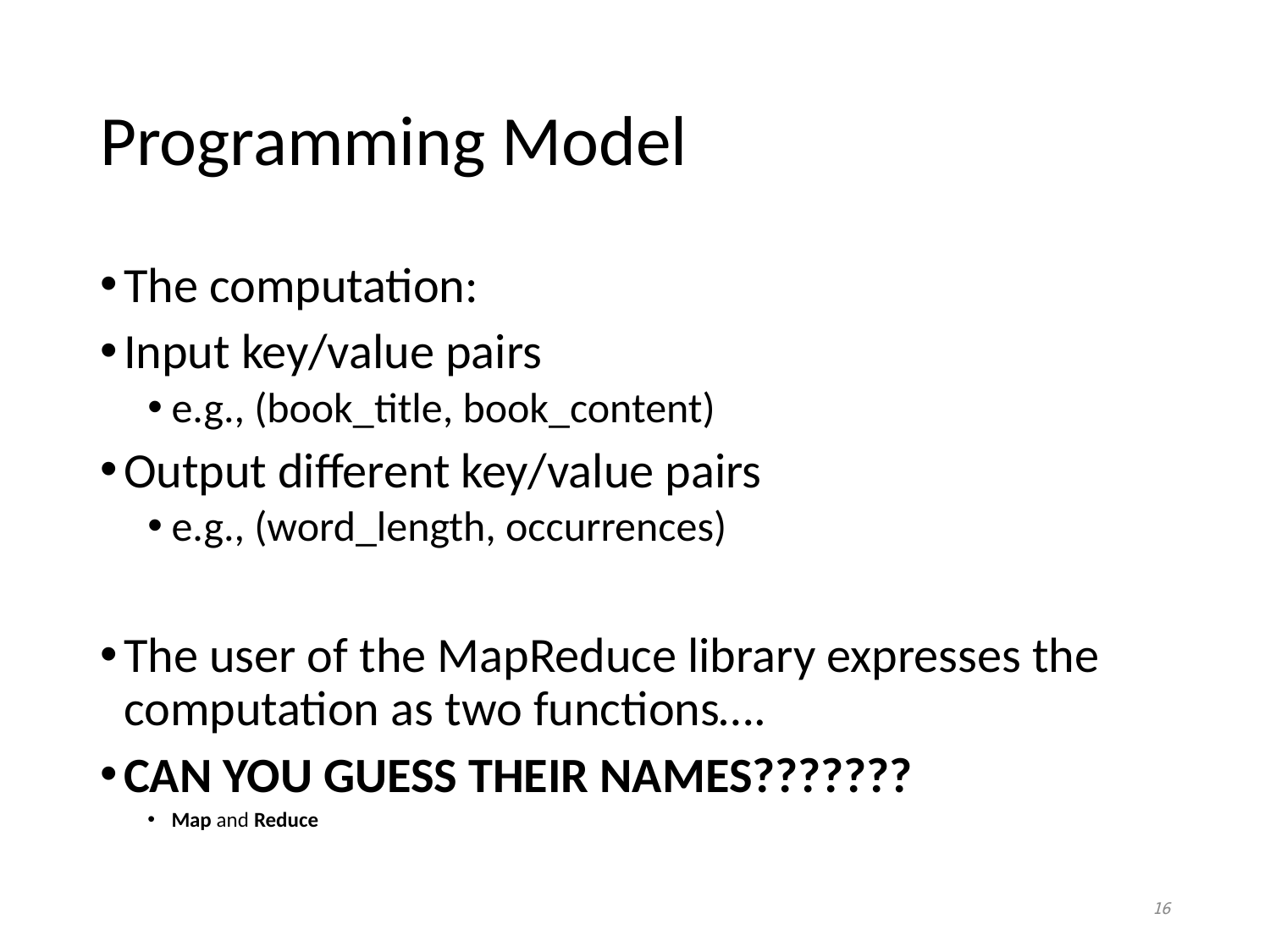

# Programming Model
The computation:
Input key/value pairs
e.g., (book_title, book_content)
Output different key/value pairs
e.g., (word_length, occurrences)

The user of the MapReduce library expresses the computation as two functions….
CAN YOU GUESS THEIR NAMES???????
Map and Reduce
16